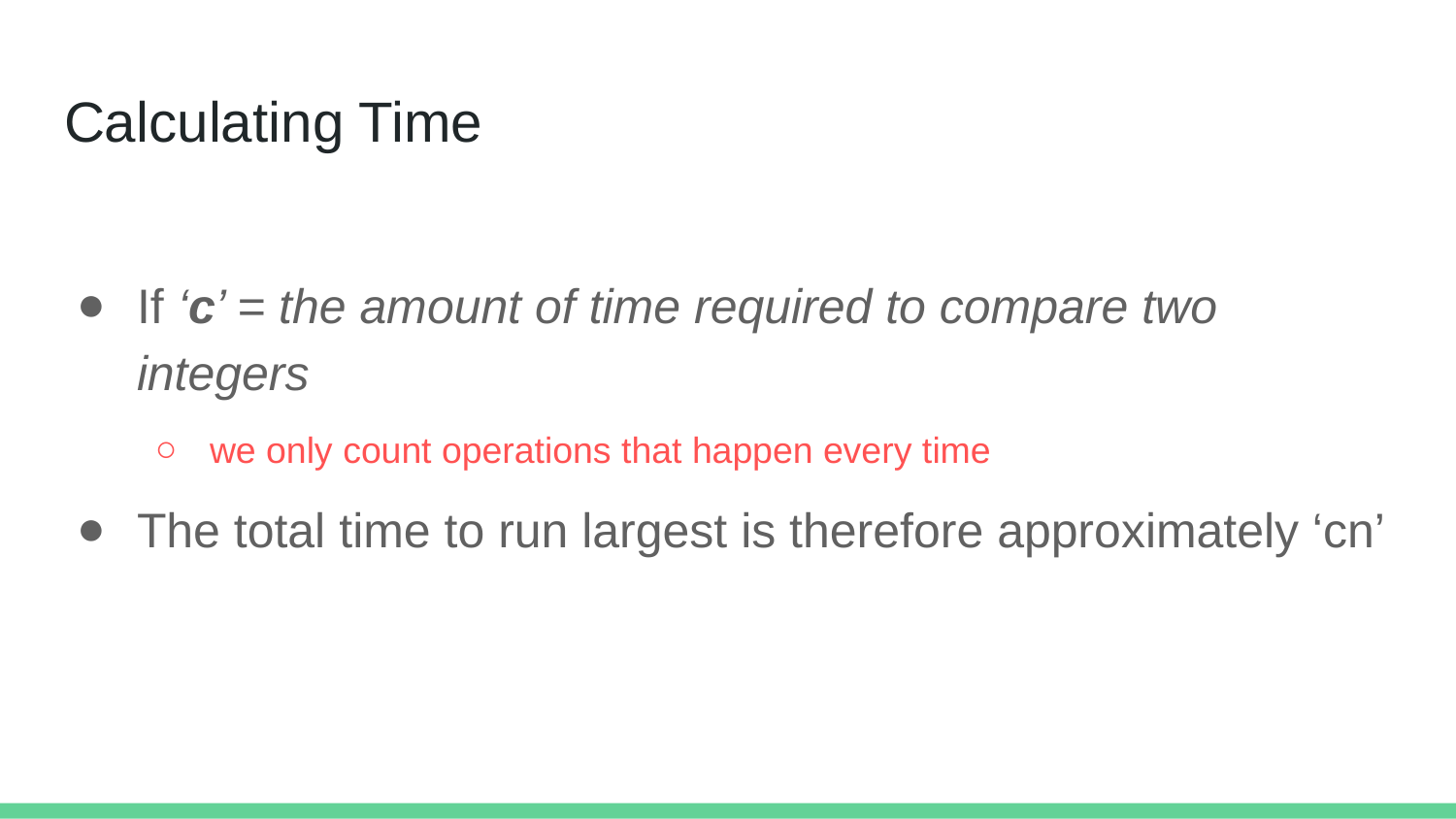

# Calculating Time
If ‘c’ = the amount of time required to compare two integers
we only count operations that happen every time
The total time to run largest is therefore approximately ‘cn’